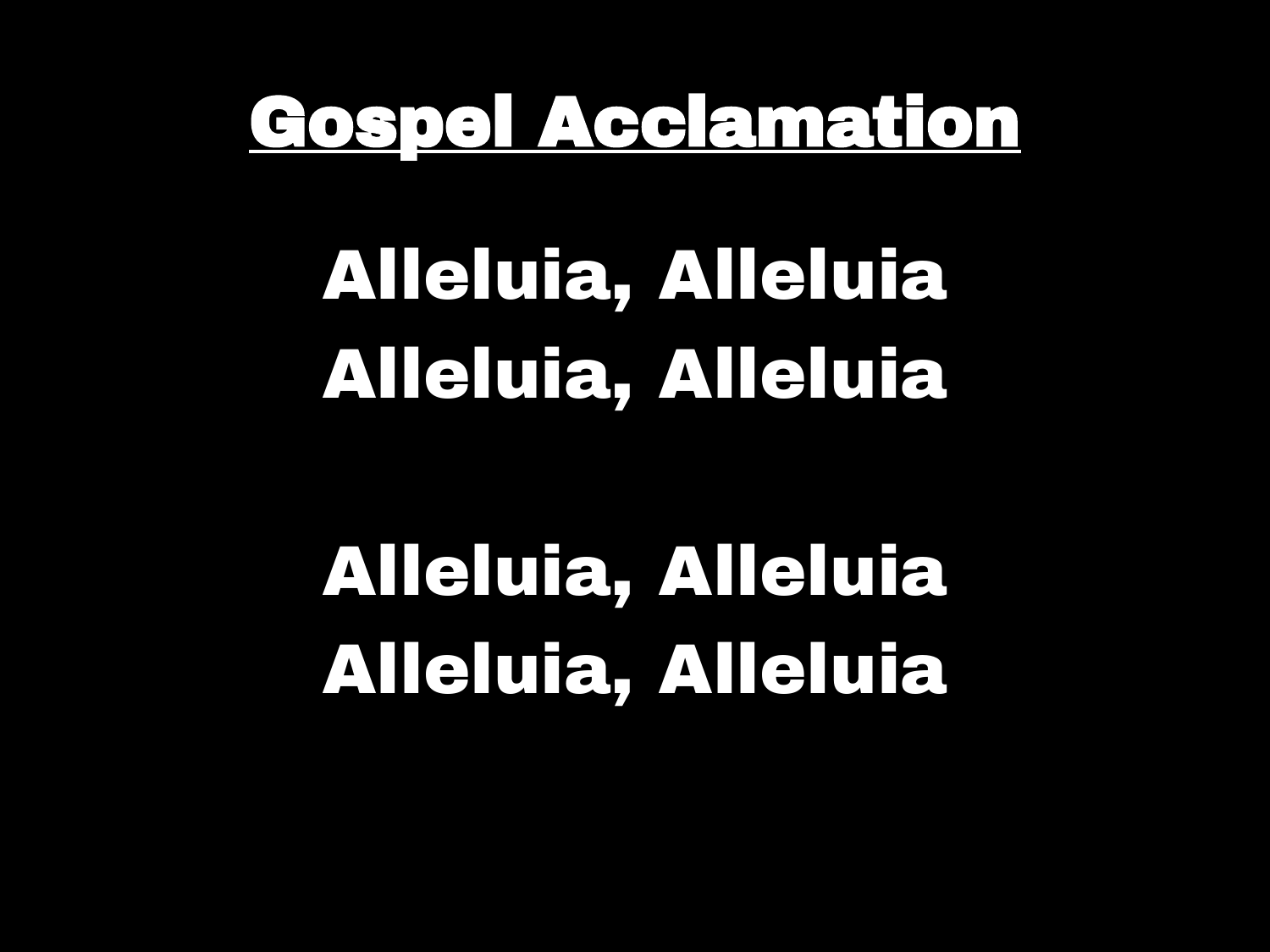

# Gospel Acclamation
Alleluia, Alleluia
Alleluia, Alleluia

Alleluia, Alleluia
Alleluia, Alleluia